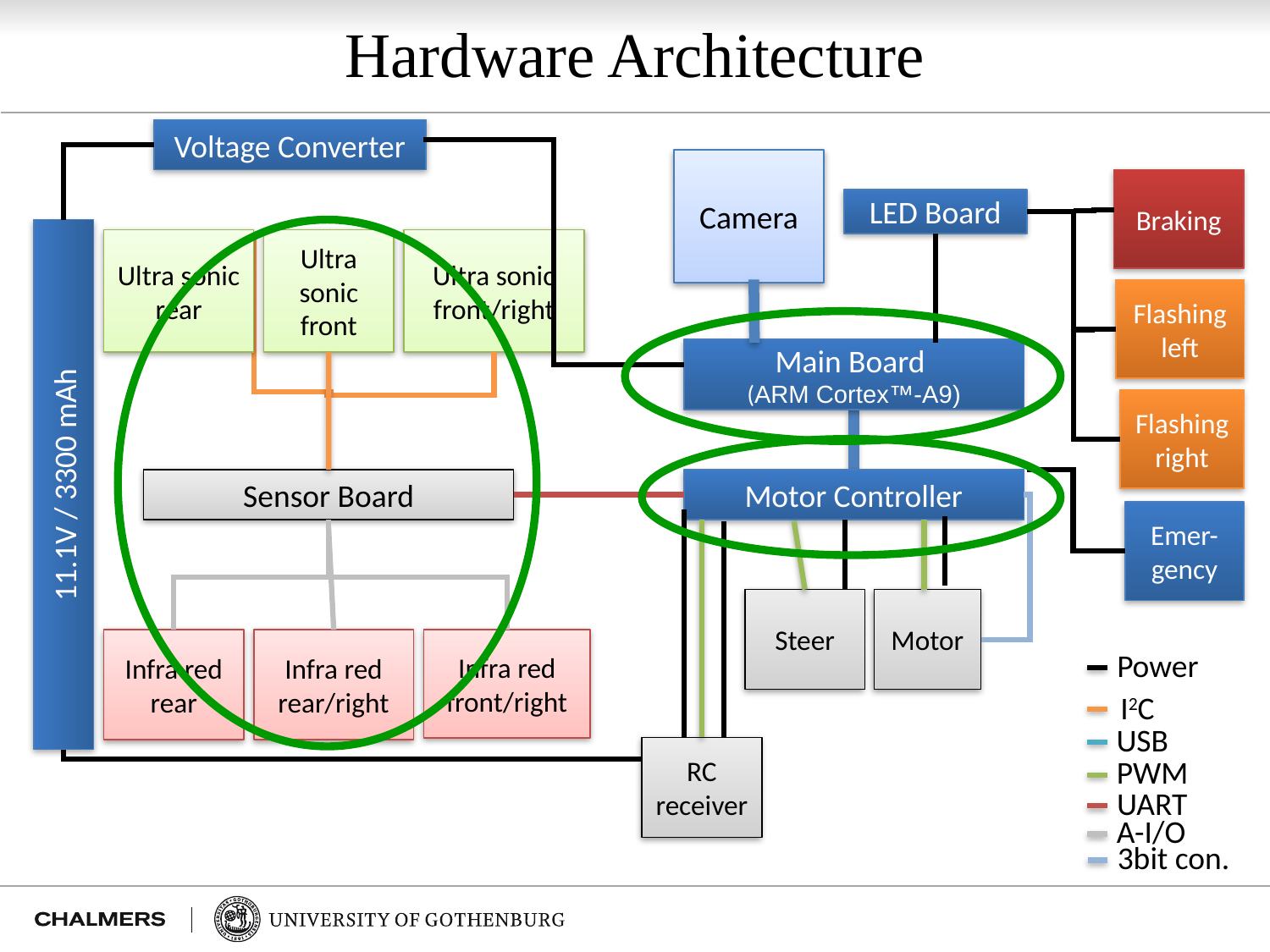

# Hardware Architecture
Voltage Converter
Camera
Braking
LED Board

Ultra sonic rear
Ultra sonic front
Ultra sonic front/right
Flashing left

Main Board
(ARM Cortex™-A9)
Flashing right

11.1V / 3300 mAh
Sensor Board
Motor Controller
Emer-gency
Steer
Motor
Infra red rear
Infra red rear/right
Infra red front/right
Power
I2C
USB
RC receiver
PWM
UART
A-I/O
3bit con.